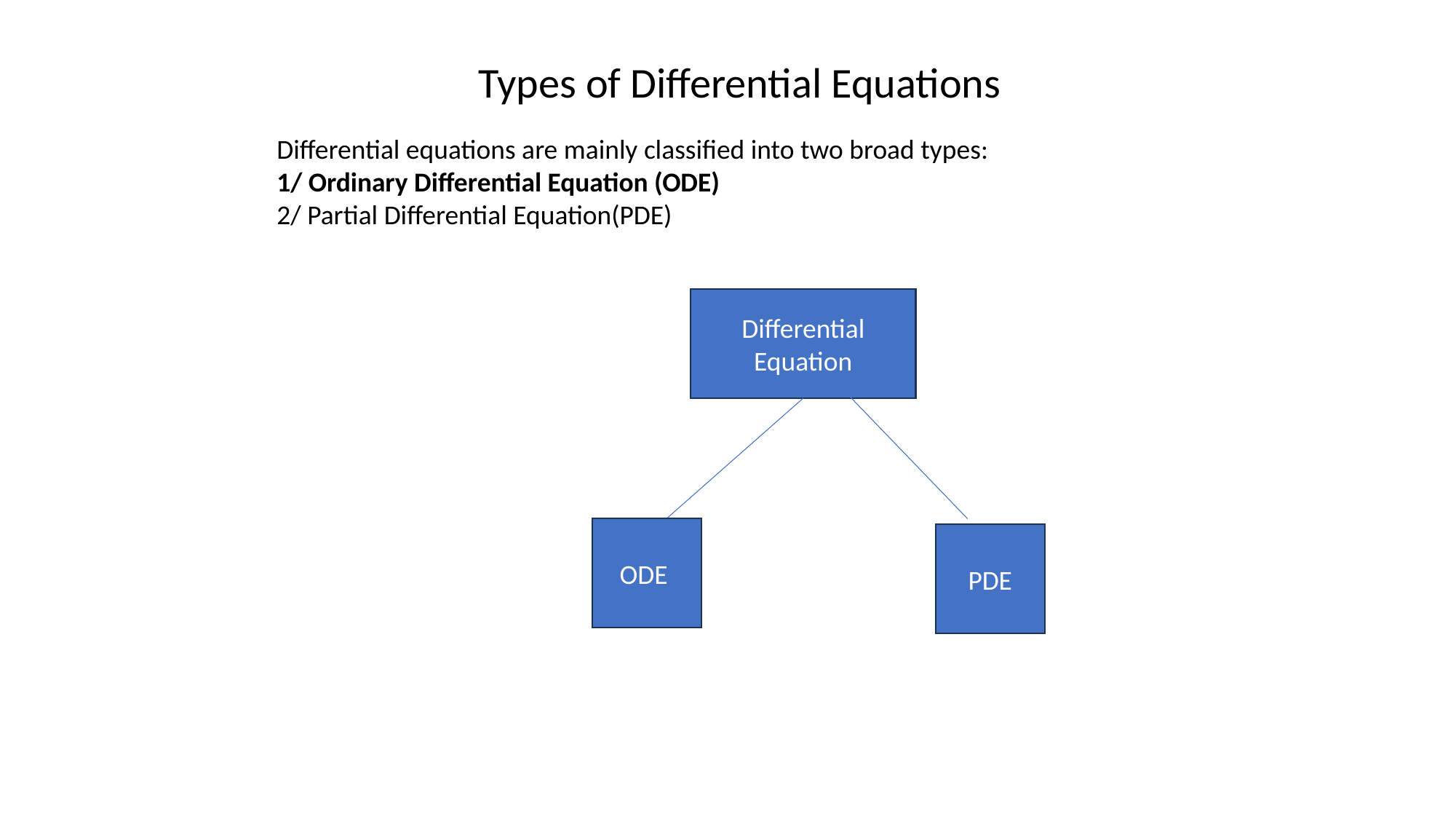

Types of Differential Equations
Differential equations are mainly classified into two broad types:
1/ Ordinary Differential Equation (ODE)
2/ Partial Differential Equation(PDE)
Differential Equation
ODE
PDE